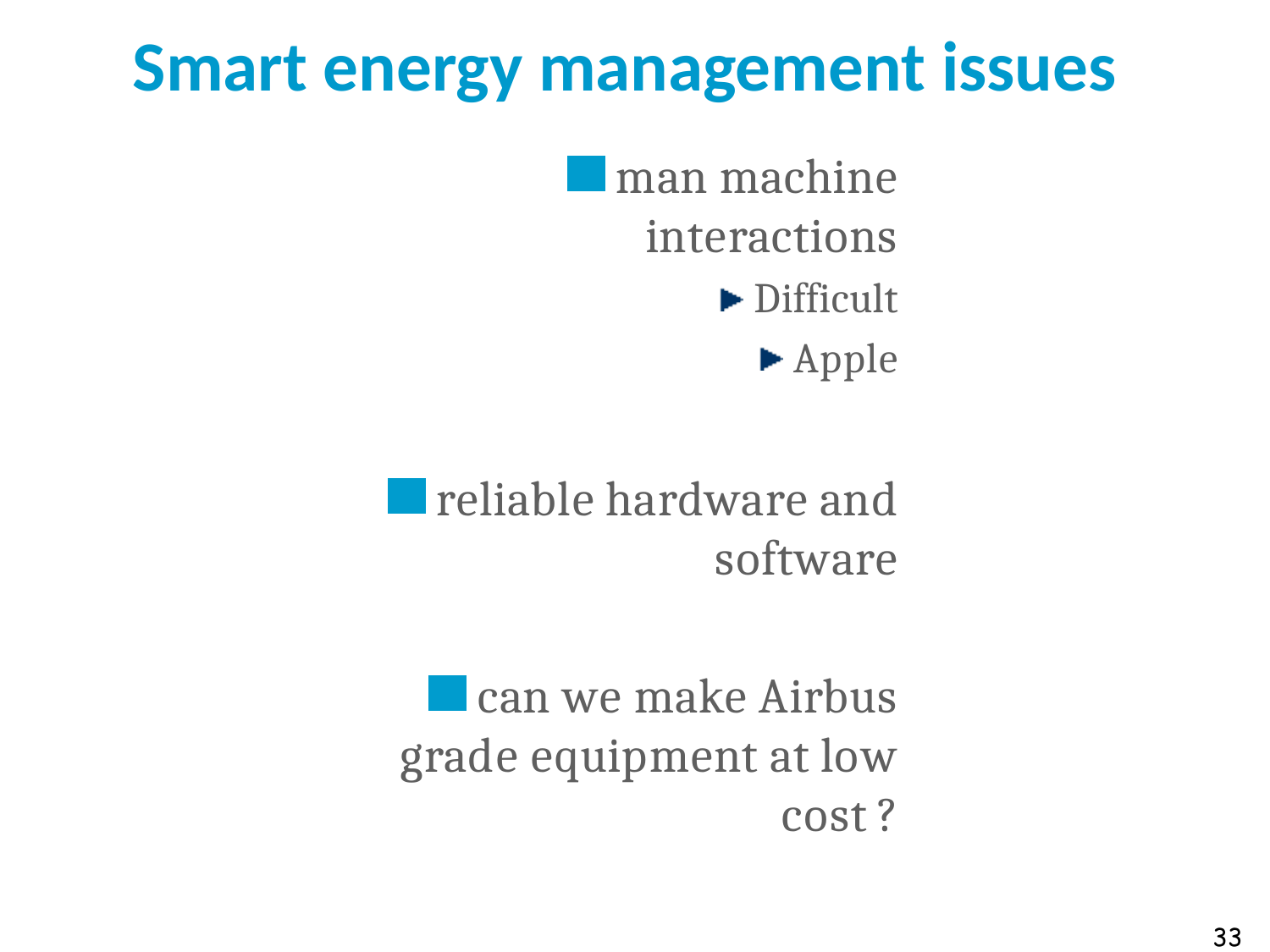

# Smart energy management issues
man machine interactions
Difficult
Apple

reliable hardware and software

can we make Airbus grade equipment at low cost ?
33